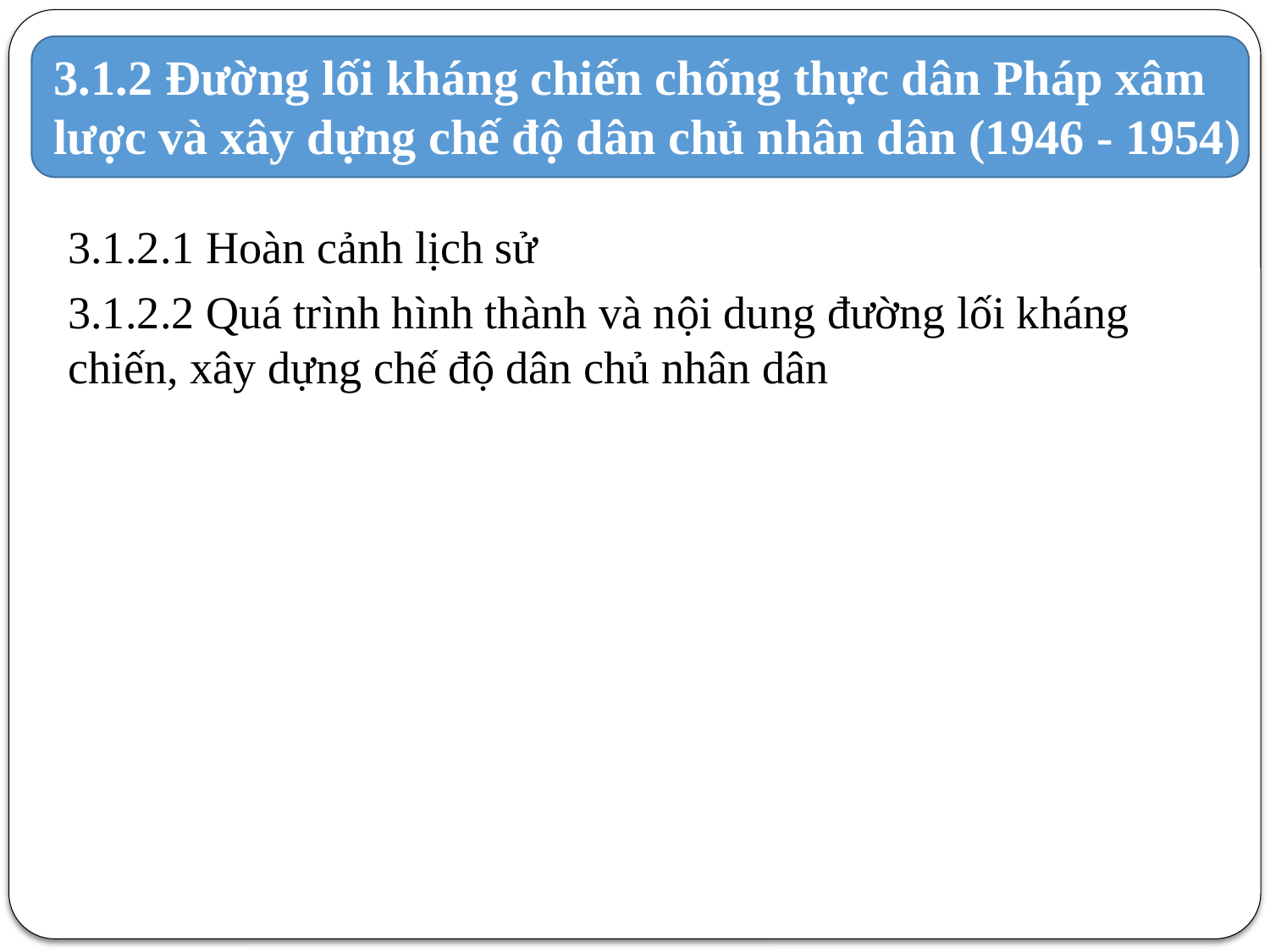

# 3.1.2 Đường lối kháng chiến chống thực dân Pháp xâm lược và xây dựng chế độ dân chủ nhân dân (1946 - 1954)
3.1.2.1 Hoàn cảnh lịch sử
3.1.2.2 Quá trình hình thành và nội dung đường lối kháng chiến, xây dựng chế độ dân chủ nhân dân

9